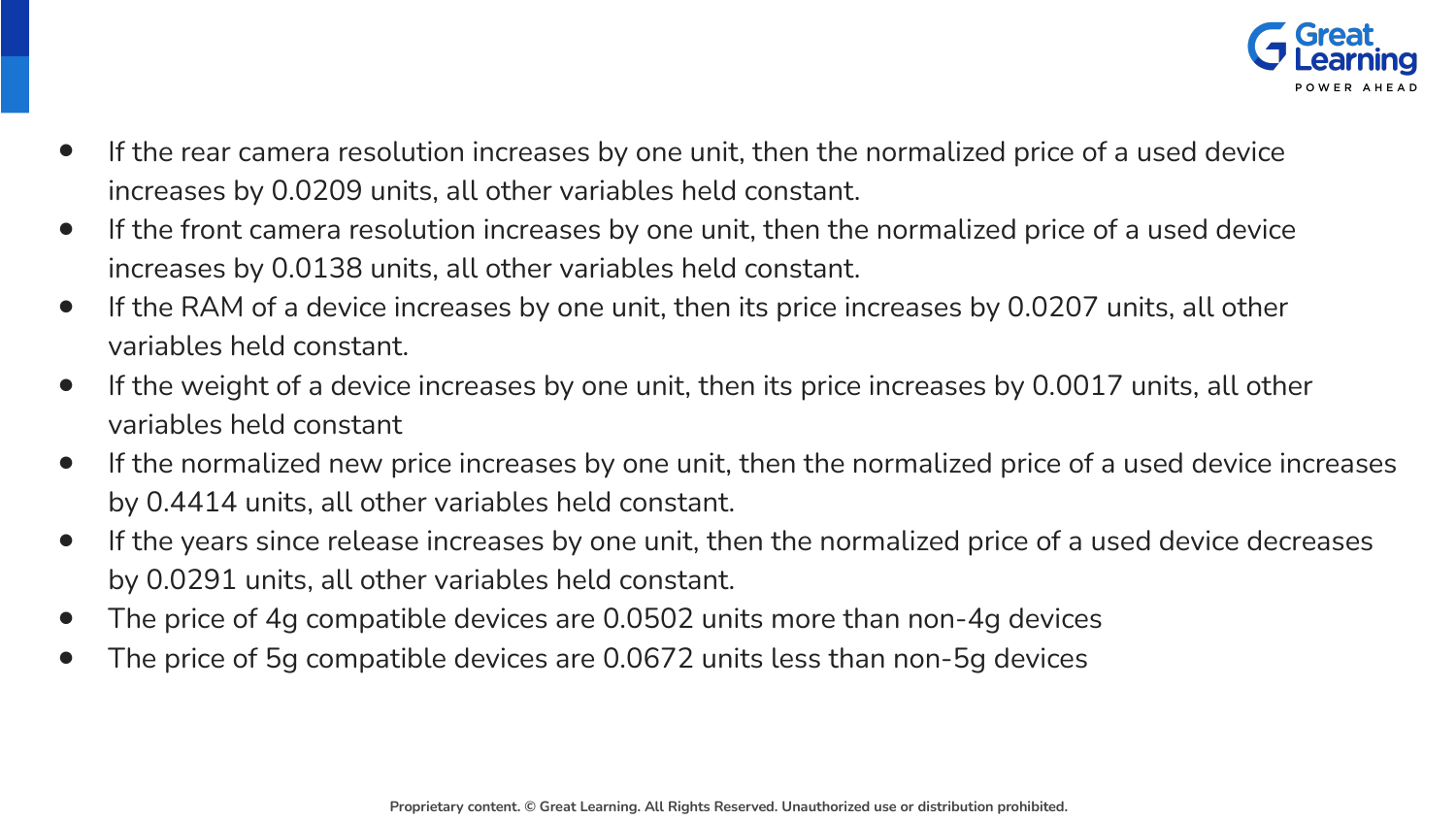

If the rear camera resolution increases by one unit, then the normalized price of a used device increases by 0.0209 units, all other variables held constant.
If the front camera resolution increases by one unit, then the normalized price of a used device increases by 0.0138 units, all other variables held constant.
If the RAM of a device increases by one unit, then its price increases by 0.0207 units, all other variables held constant.
If the weight of a device increases by one unit, then its price increases by 0.0017 units, all other variables held constant
If the normalized new price increases by one unit, then the normalized price of a used device increases by 0.4414 units, all other variables held constant.
If the years since release increases by one unit, then the normalized price of a used device decreases by 0.0291 units, all other variables held constant.
The price of 4g compatible devices are 0.0502 units more than non-4g devices
The price of 5g compatible devices are 0.0672 units less than non-5g devices